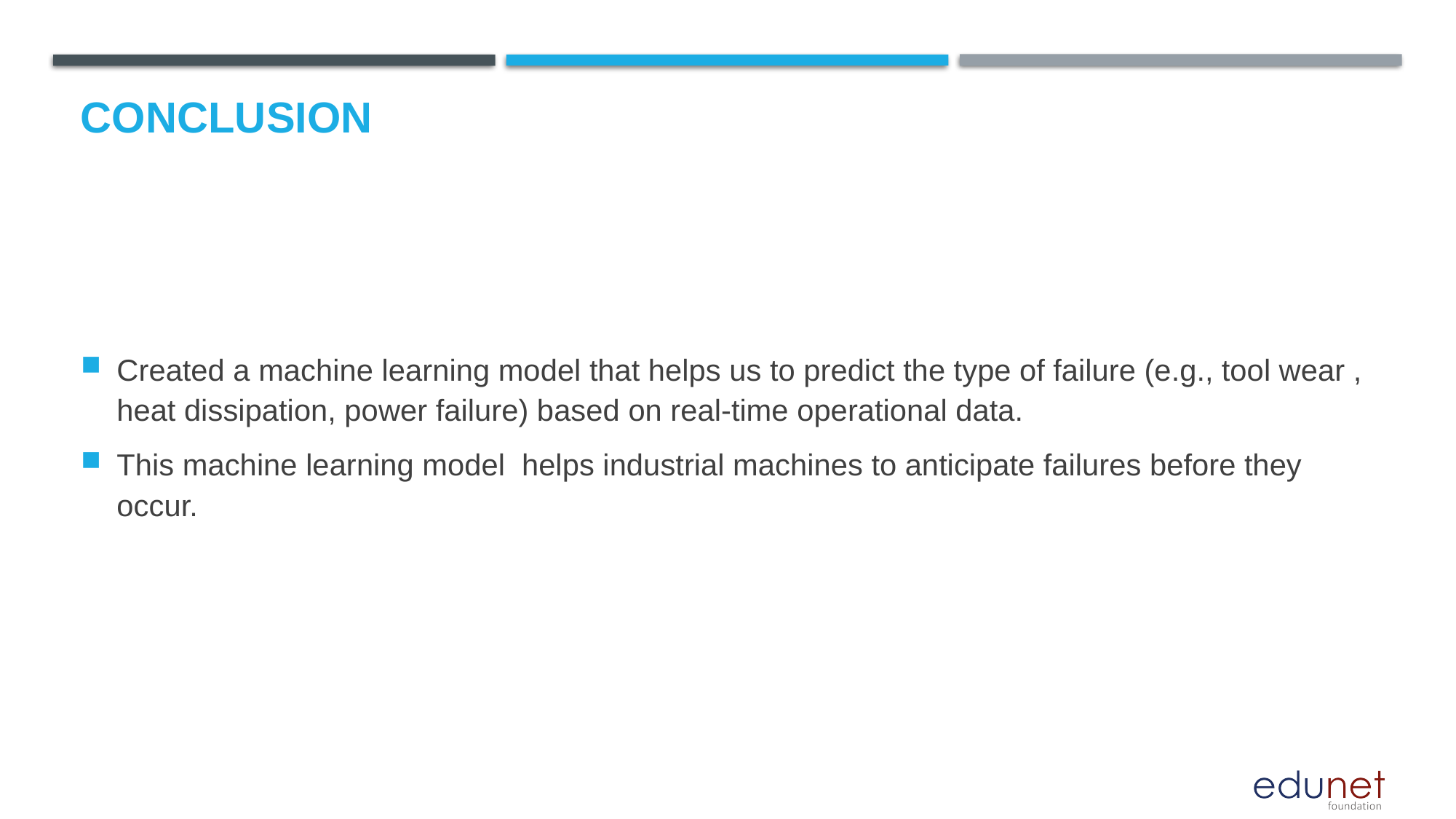

# Conclusion
Created a machine learning model that helps us to predict the type of failure (e.g., tool wear , heat dissipation, power failure) based on real-time operational data.
This machine learning model  helps industrial machines to anticipate failures before they occur.